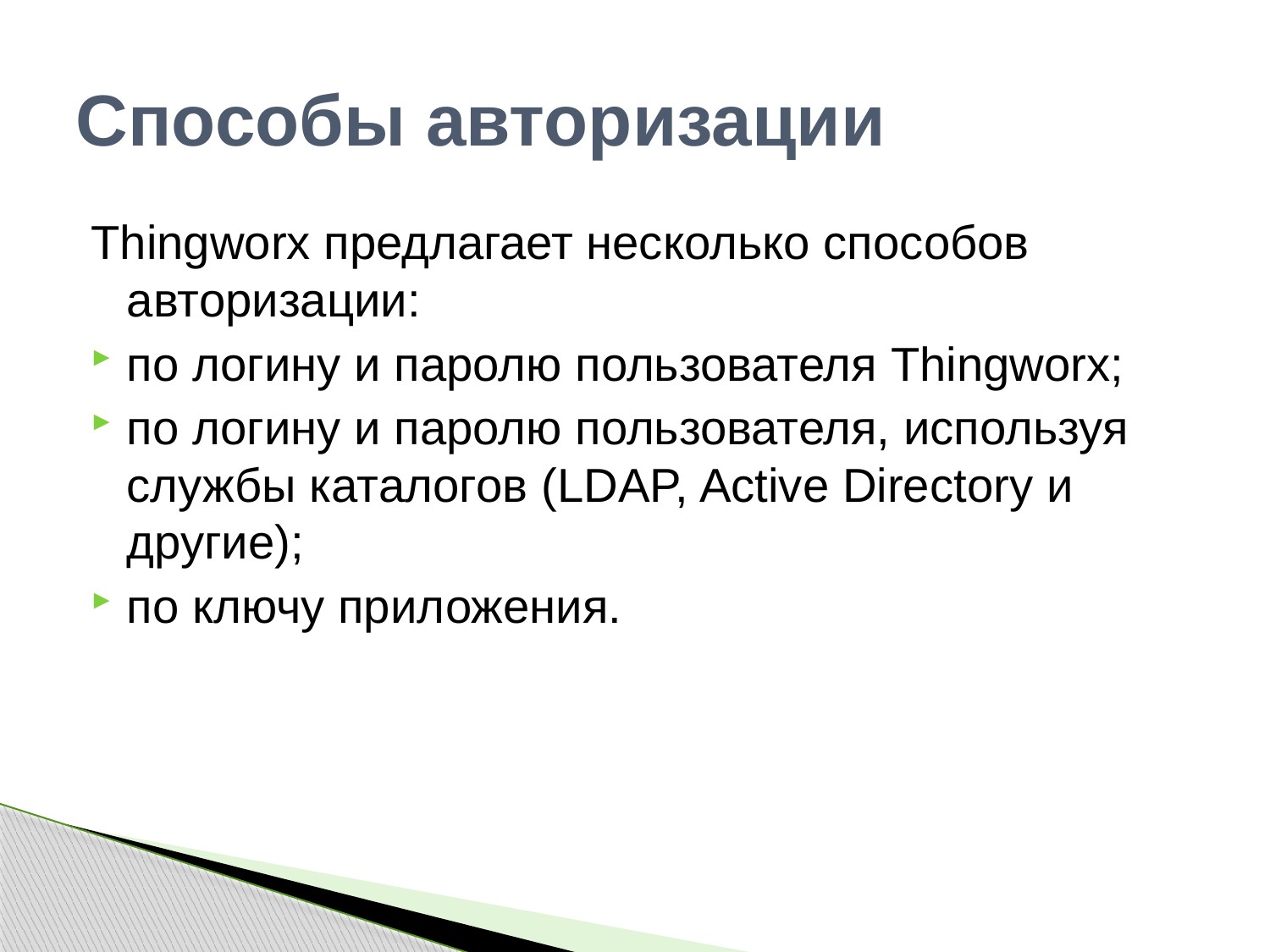

# Способы авторизации
Thingworx предлагает несколько способов авторизации:
по логину и паролю пользователя Thingworx;
по логину и паролю пользователя, используя службы каталогов (LDAP, Active Directory и другие);
по ключу приложения.